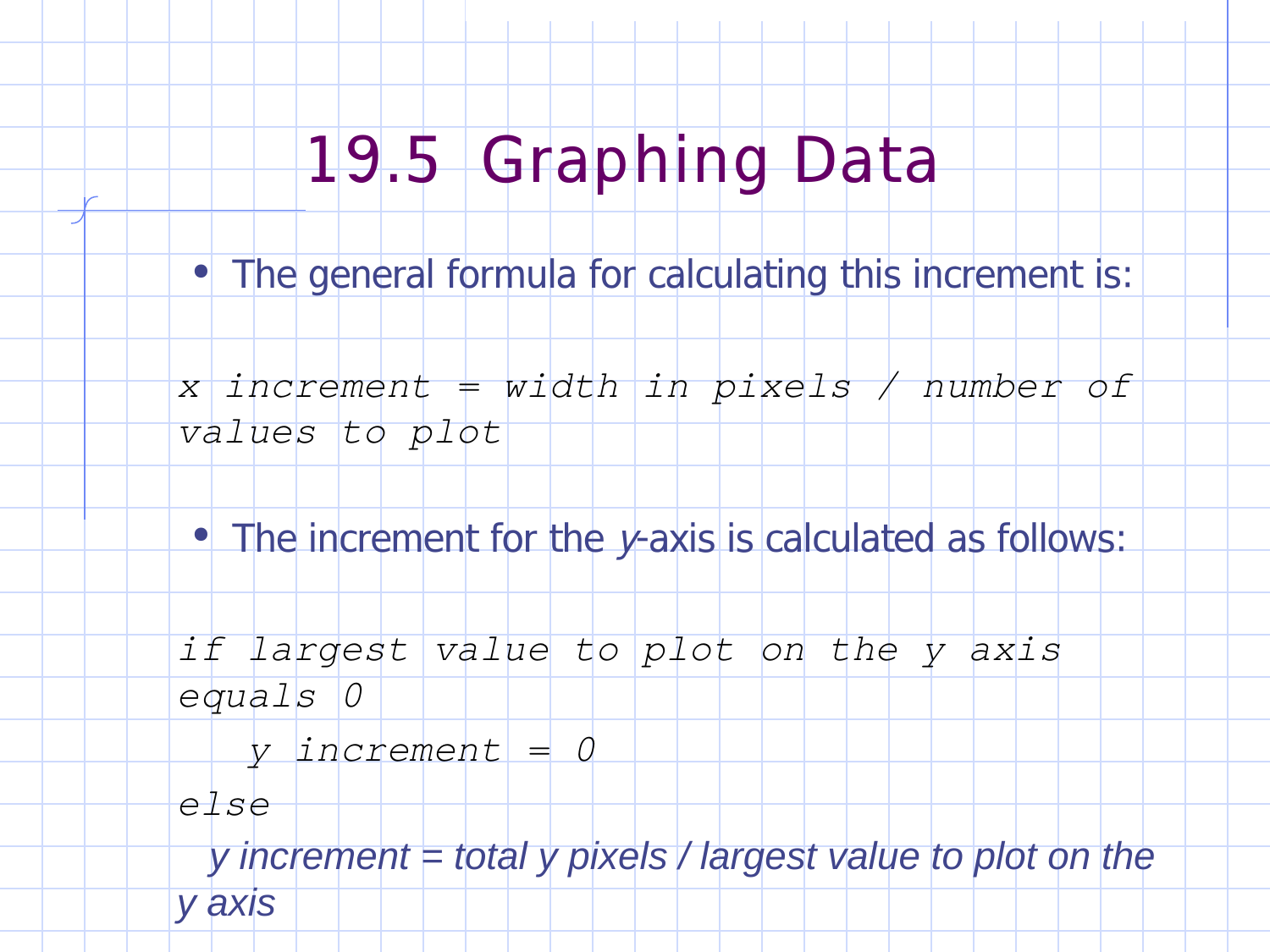

# 19.5  Graphing Data
The general formula for calculating this increment is:

	x increment = width in pixels / number of values to plot

The increment for the y-axis is calculated as follows:

	if largest value to plot on the y axis equals 0
	   y increment = 0
	else
	   y increment = total y pixels / largest value to plot on the y axis